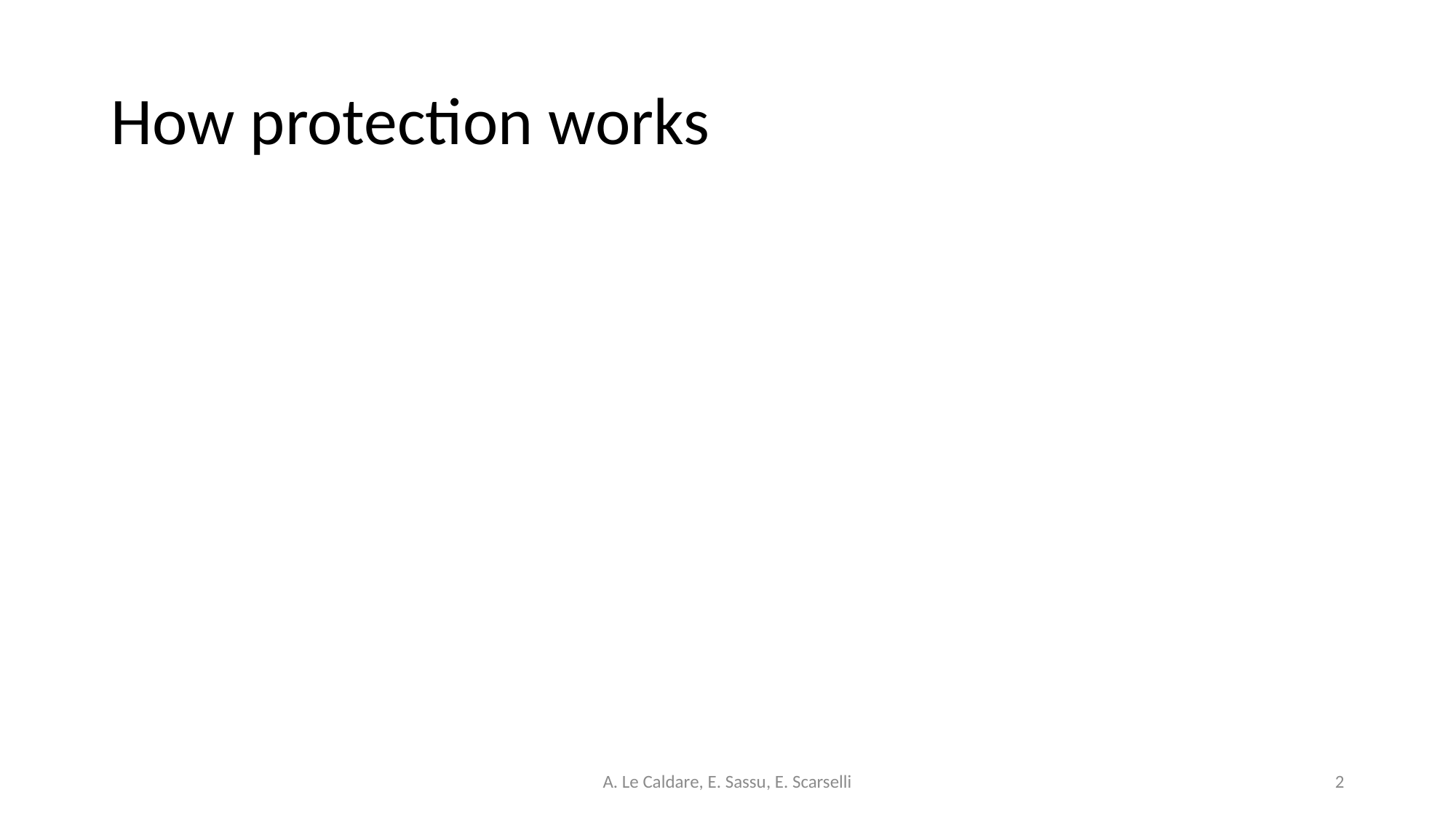

# How protection works

A. Le Caldare, E. Sassu, E. Scarselli
2